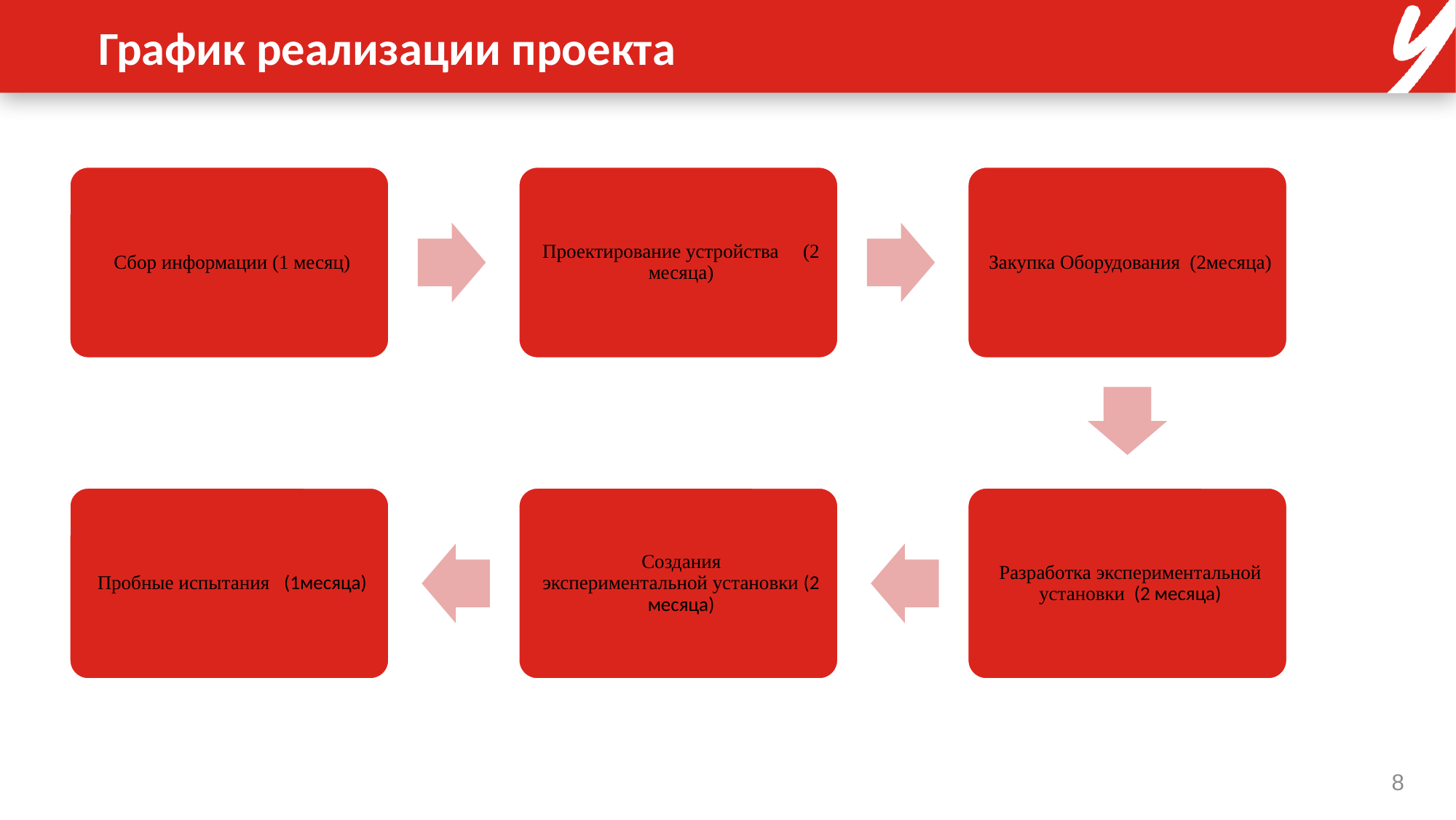

# График реализации проекта
Сбор информации (1 месяц)

Проектирование устройства     (2 месяца)

Закупка Оборудования  (2месяца)

Разработка экспериментальной установки  (2 месяца)

Создания экспериментальной установки (2 месяца)

Пробные испытания   (1месяца)

8